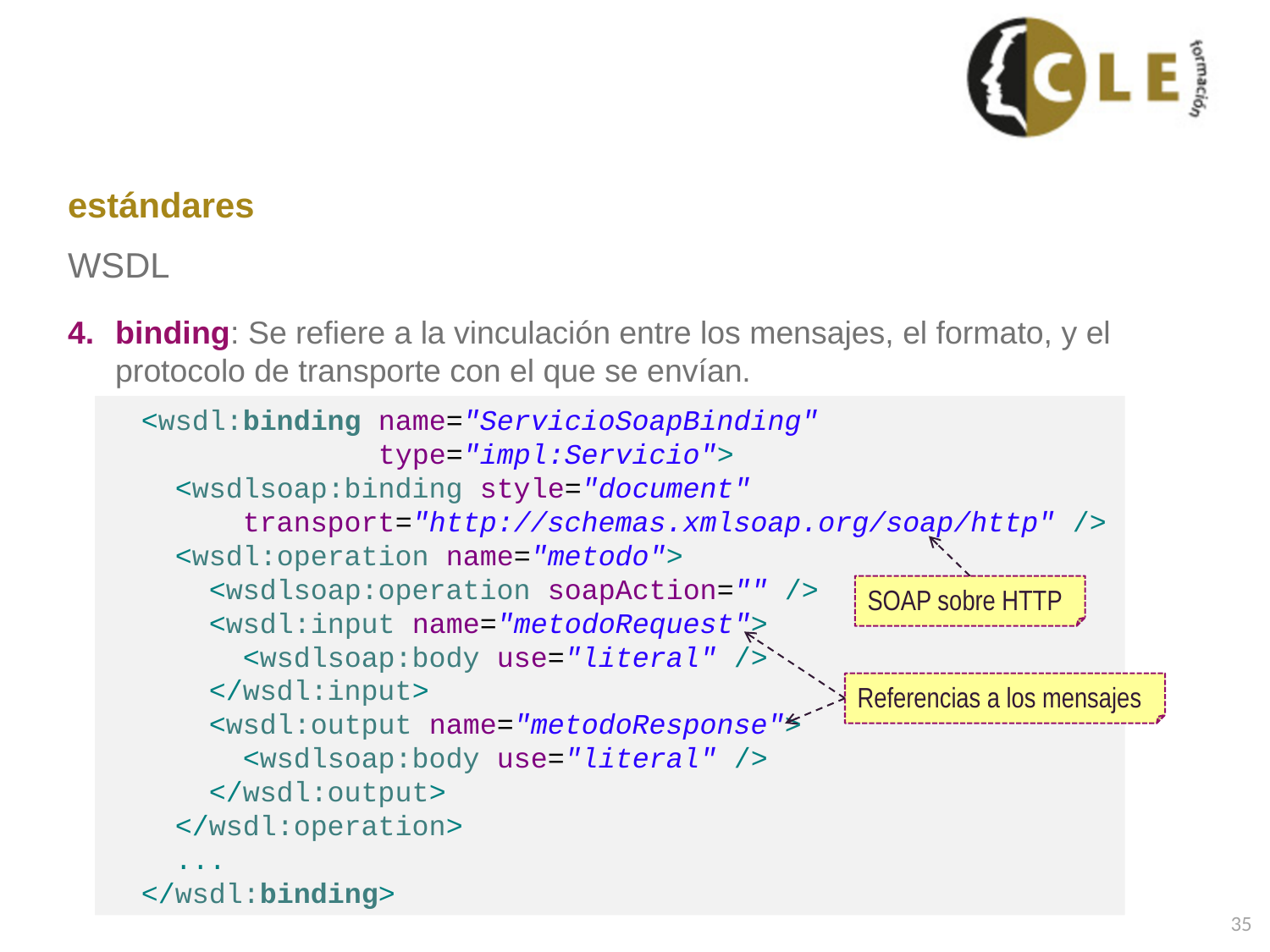

# estándares
WSDL
binding: Se refiere a la vinculación entre los mensajes, el formato, y el protocolo de transporte con el que se envían.
  <wsdl:binding name="ServicioSoapBinding"
                type="impl:Servicio">
    <wsdlsoap:binding style="document"
        transport="http://schemas.xmlsoap.org/soap/http" />
    <wsdl:operation name="metodo">
      <wsdlsoap:operation soapAction="" />
      <wsdl:input name="metodoRequest">
        <wsdlsoap:body use="literal" />
      </wsdl:input>
      <wsdl:output name="metodoResponse">
        <wsdlsoap:body use="literal" />
      </wsdl:output>
    </wsdl:operation>
    ...
  </wsdl:binding>
SOAP sobre HTTP
Referencias a los mensajes
35